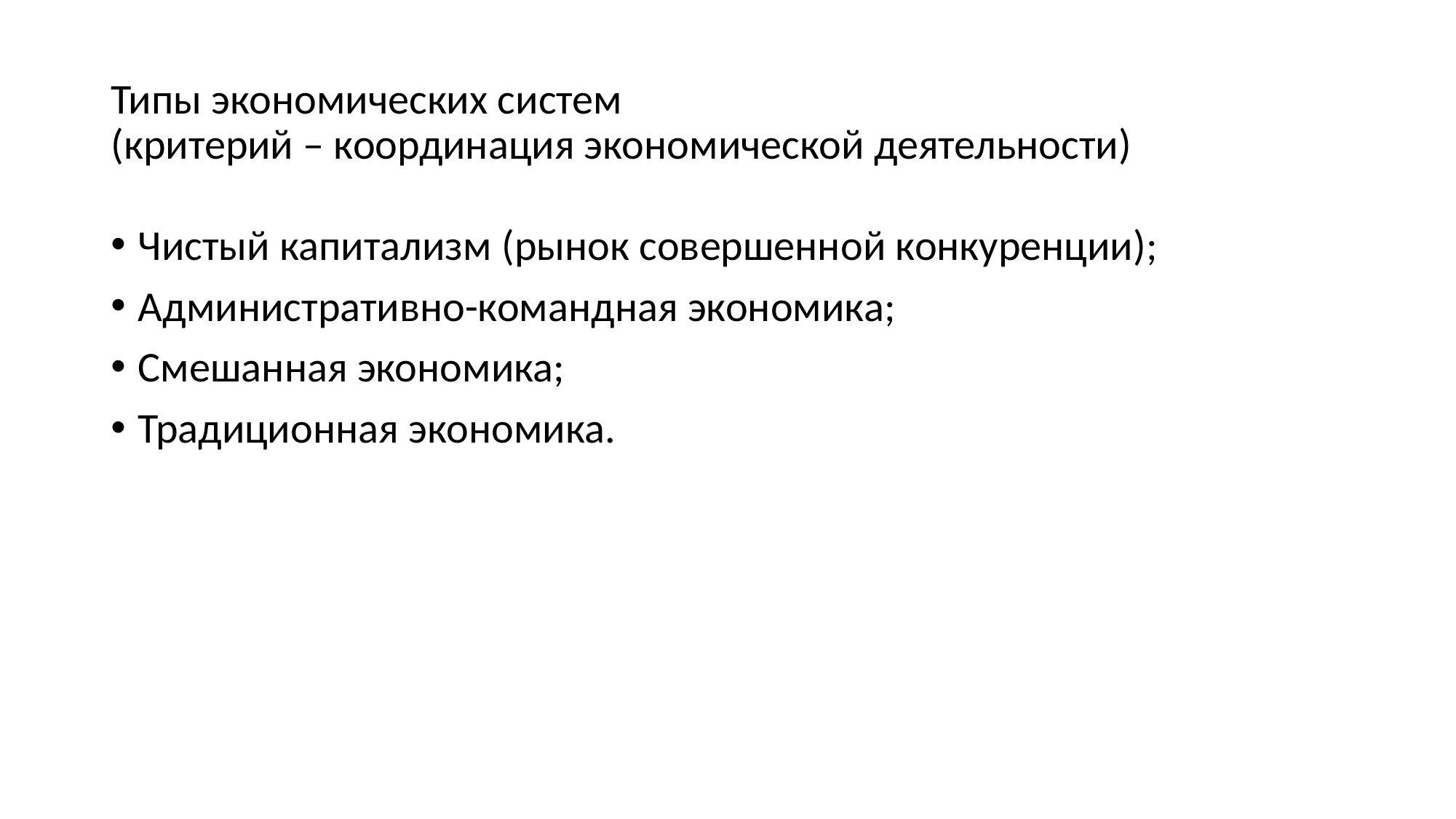

# Типы экономических систем (критерий – координация экономической деятельности)
Чистый капитализм (рынок совершенной конкуренции);
Административно-командная экономика;
Смешанная экономика;
Традиционная экономика.